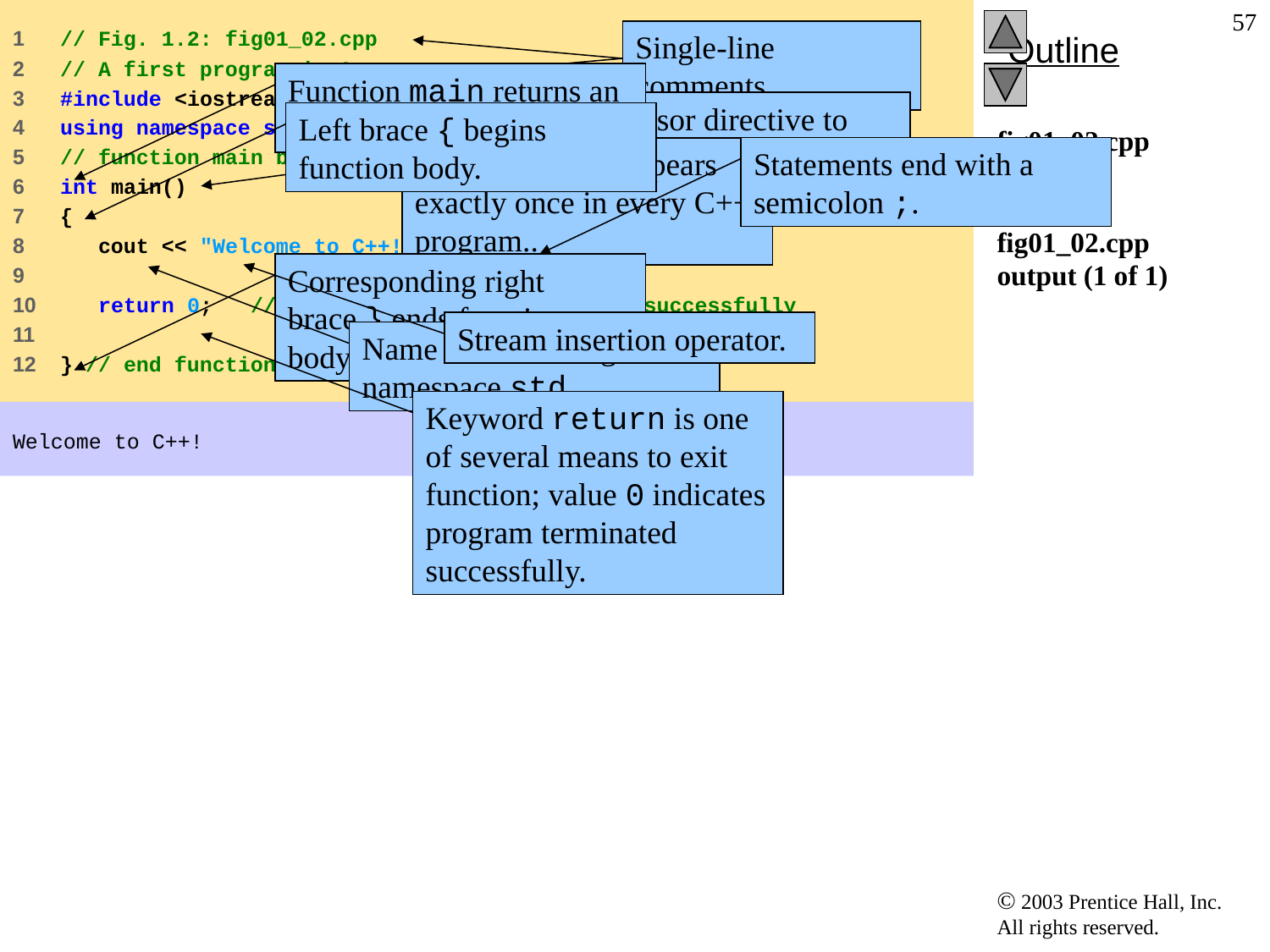

1      // Fig. 1.2: fig01_02.cpp
2      // A first program in C++.
3      #include <iostream>
4      using namespace std;
5      // function main begins program execution
6      int main()
7      {
8         cout << "Welcome to C++!\n";
9
10       return 0;   // indicate that program ended successfully
11
12    } // end function main

57
Single-line comments.
Function main returns an integer value.
Preprocessor directive to include input/output stream header file <iostream>.
Left brace { begins function body.
# fig01_02.cpp (1 of 1) fig01_02.cpp output (1 of 1)
Statements end with a semicolon ;.
Function main appears exactly once in every C++ program..
Corresponding right brace } ends function body.
Stream insertion operator.
Name cout belongs to namespace std.
Keyword return is one of several means to exit function; value 0 indicates program terminated successfully.
Welcome to C++!